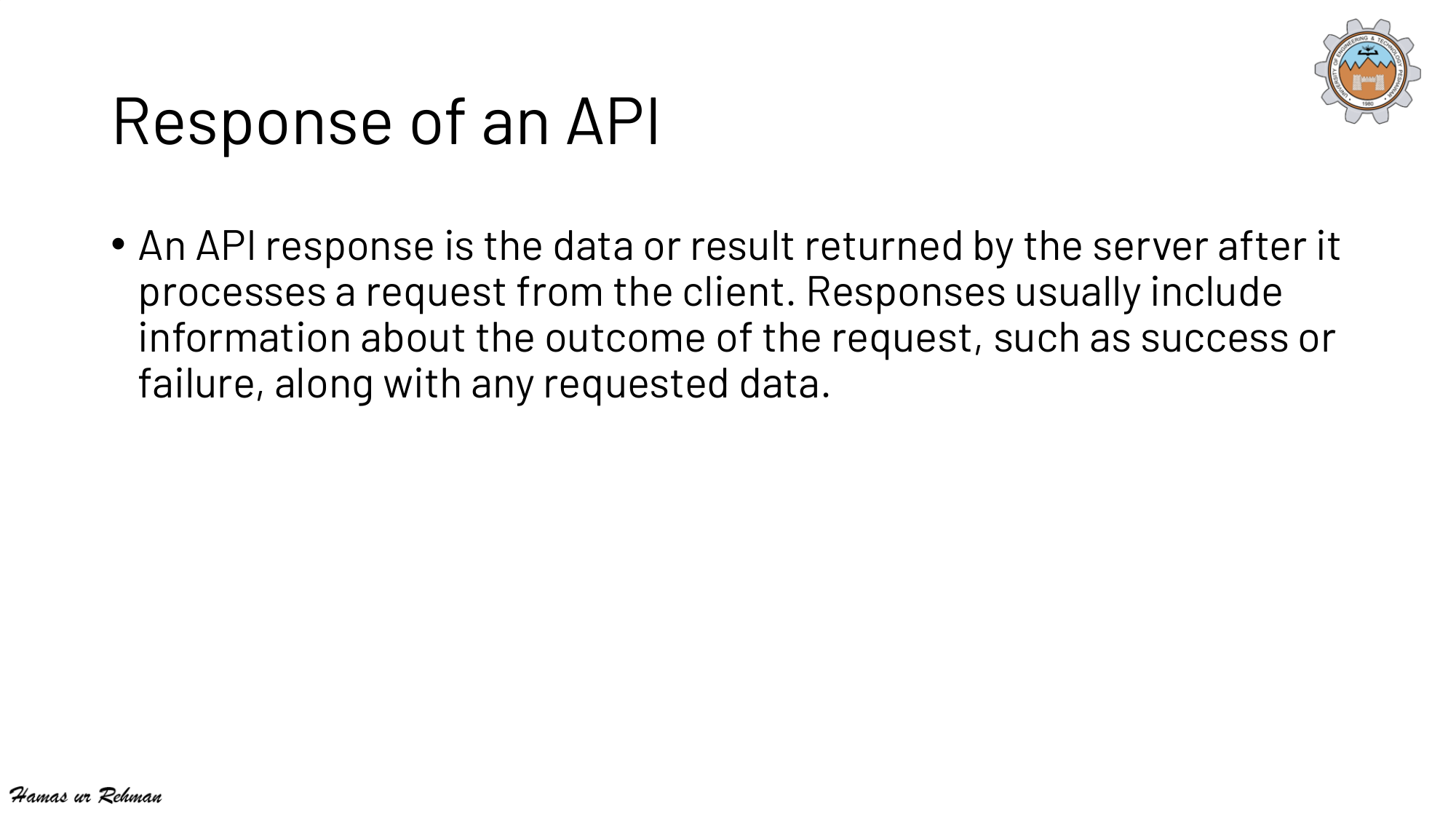

# Response of an API
An API response is the data or result returned by the server after it processes a request from the client. Responses usually include information about the outcome of the request, such as success or failure, along with any requested data.